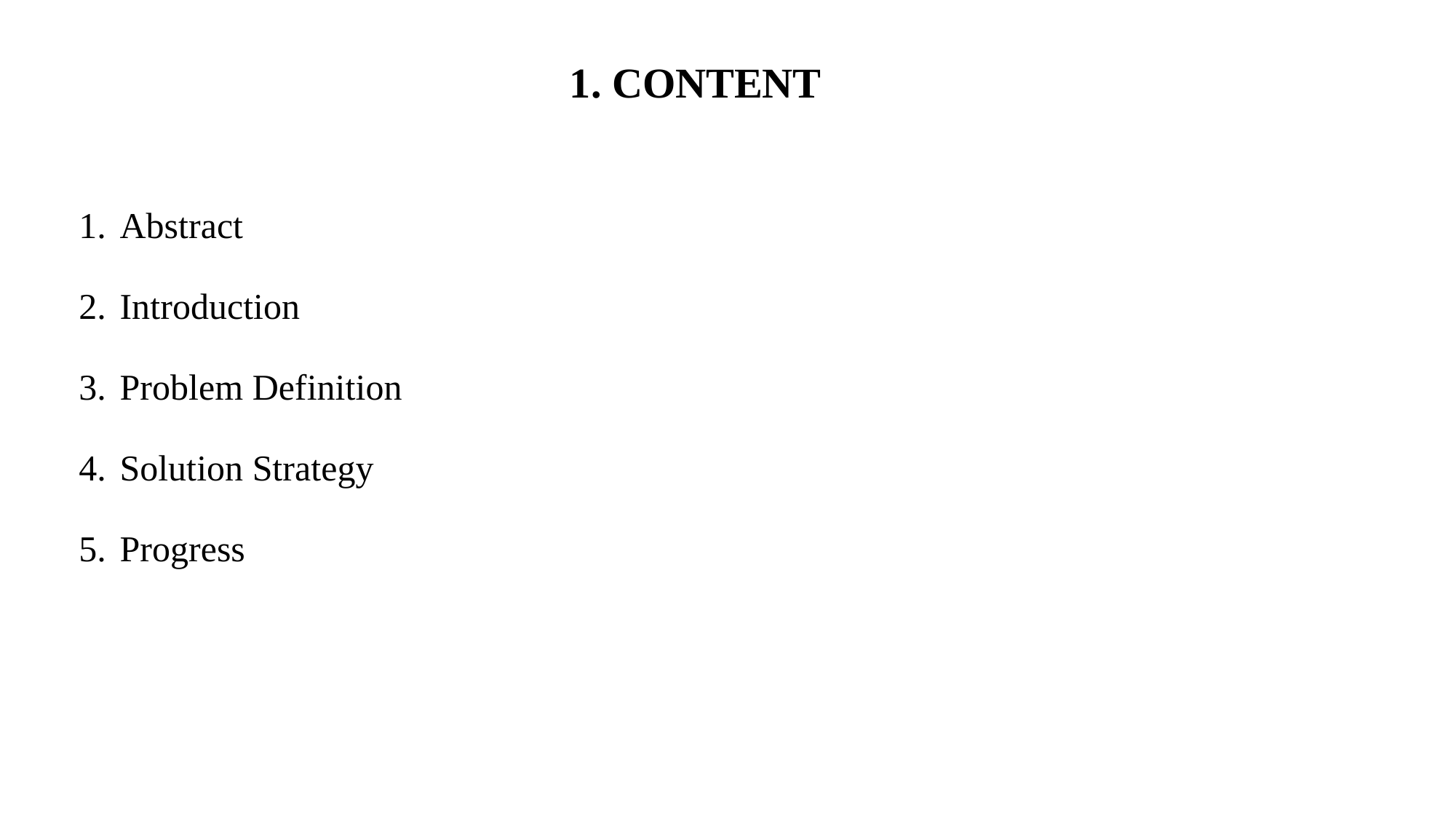

# 1. CONTENT
Abstract
Introduction
Problem Definition
Solution Strategy
Progress